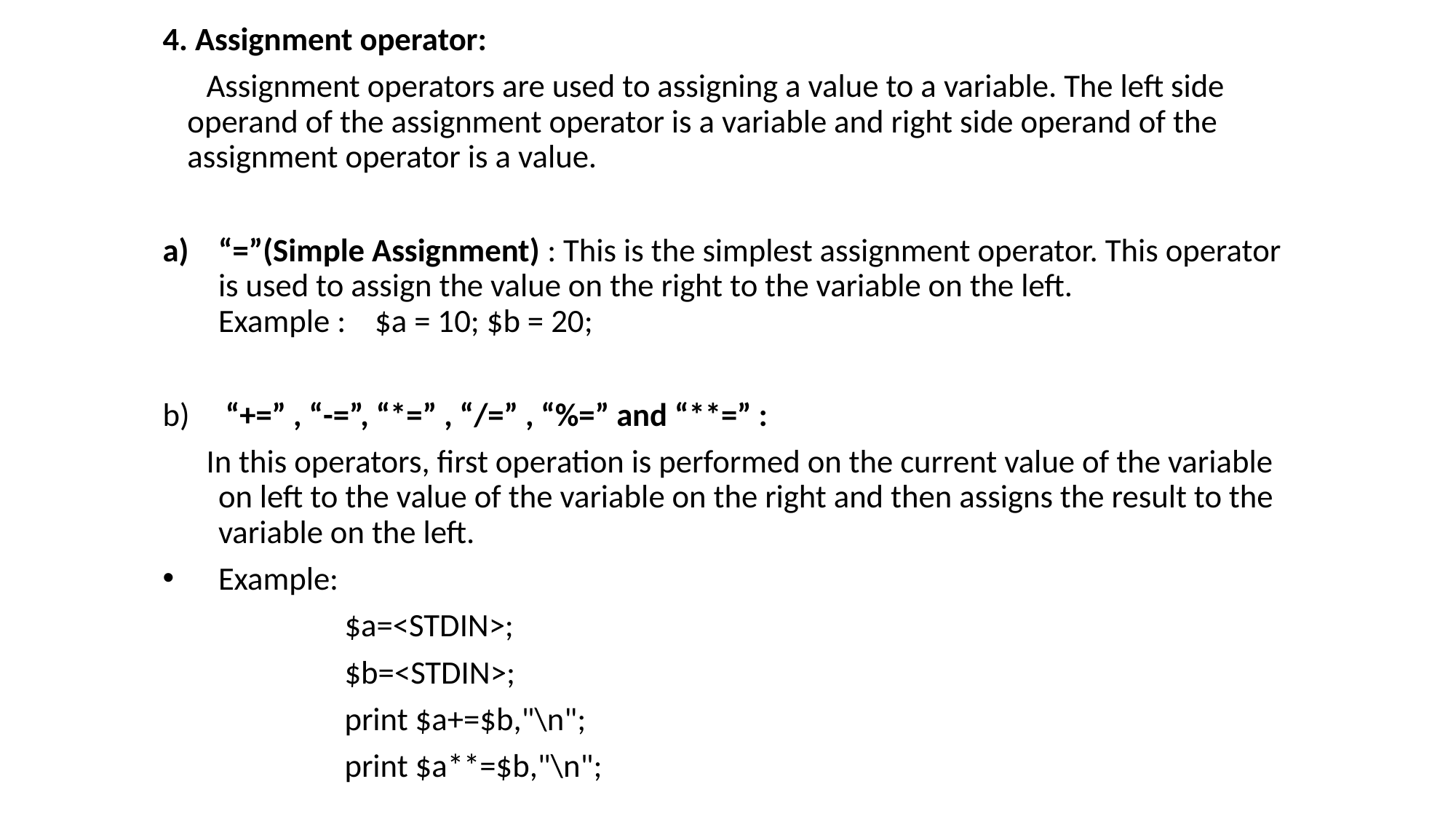

4. Assignment operator:
      Assignment operators are used to assigning a value to a variable. The left side operand of the assignment operator is a variable and right side operand of the assignment operator is a value.

“=”(Simple Assignment) : This is the simplest assignment operator. This operator is used to assign the value on the right to the variable on the left. 
Example :    $a = 10; $b = 20;

 “+=” , “-=”, “*=” , “/=” , “%=” and “**=” :
      In this operators, first operation is performed on the current value of the variable on left to the value of the variable on the right and then assigns the result to the variable on the left.
Example:
                         $a=<STDIN>;
                         $b=<STDIN>;
                         print $a+=$b,"\n";
                         print $a**=$b,"\n";